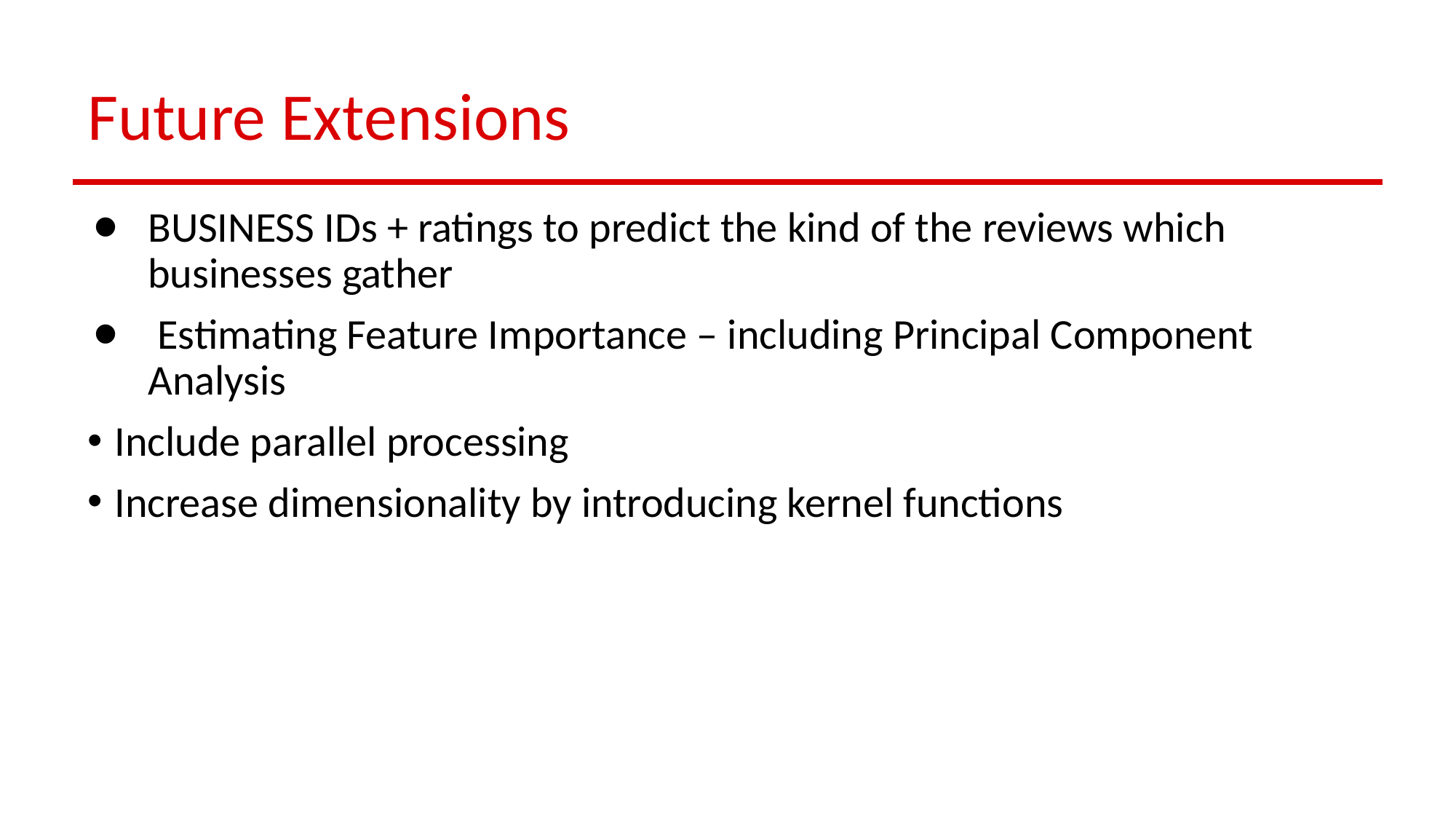

# Future Extensions
BUSINESS IDs + ratings to predict the kind of the reviews which businesses gather
 Estimating Feature Importance – including Principal Component Analysis
Include parallel processing
Increase dimensionality by introducing kernel functions